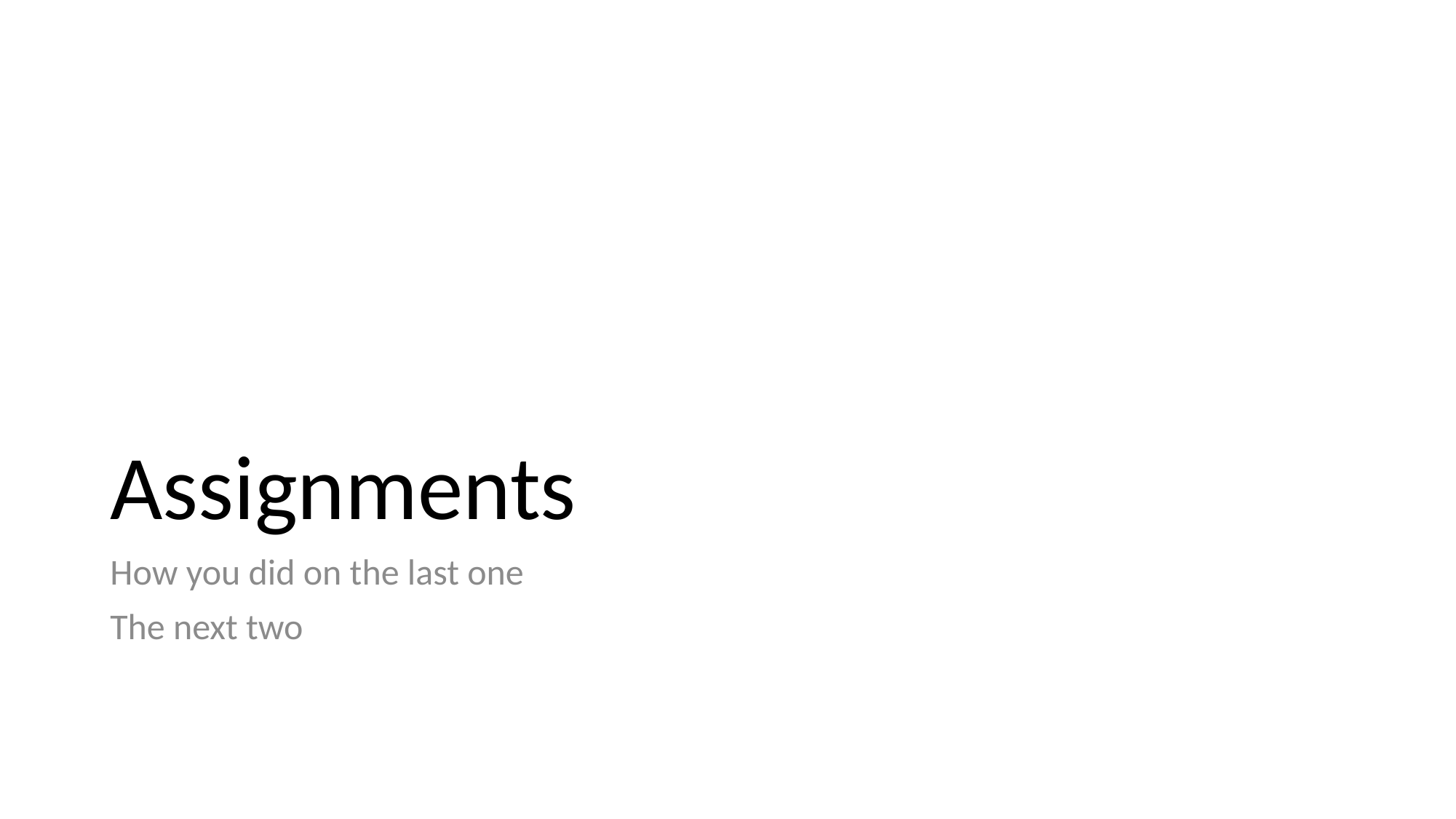

# Assignments
How you did on the last one
The next two